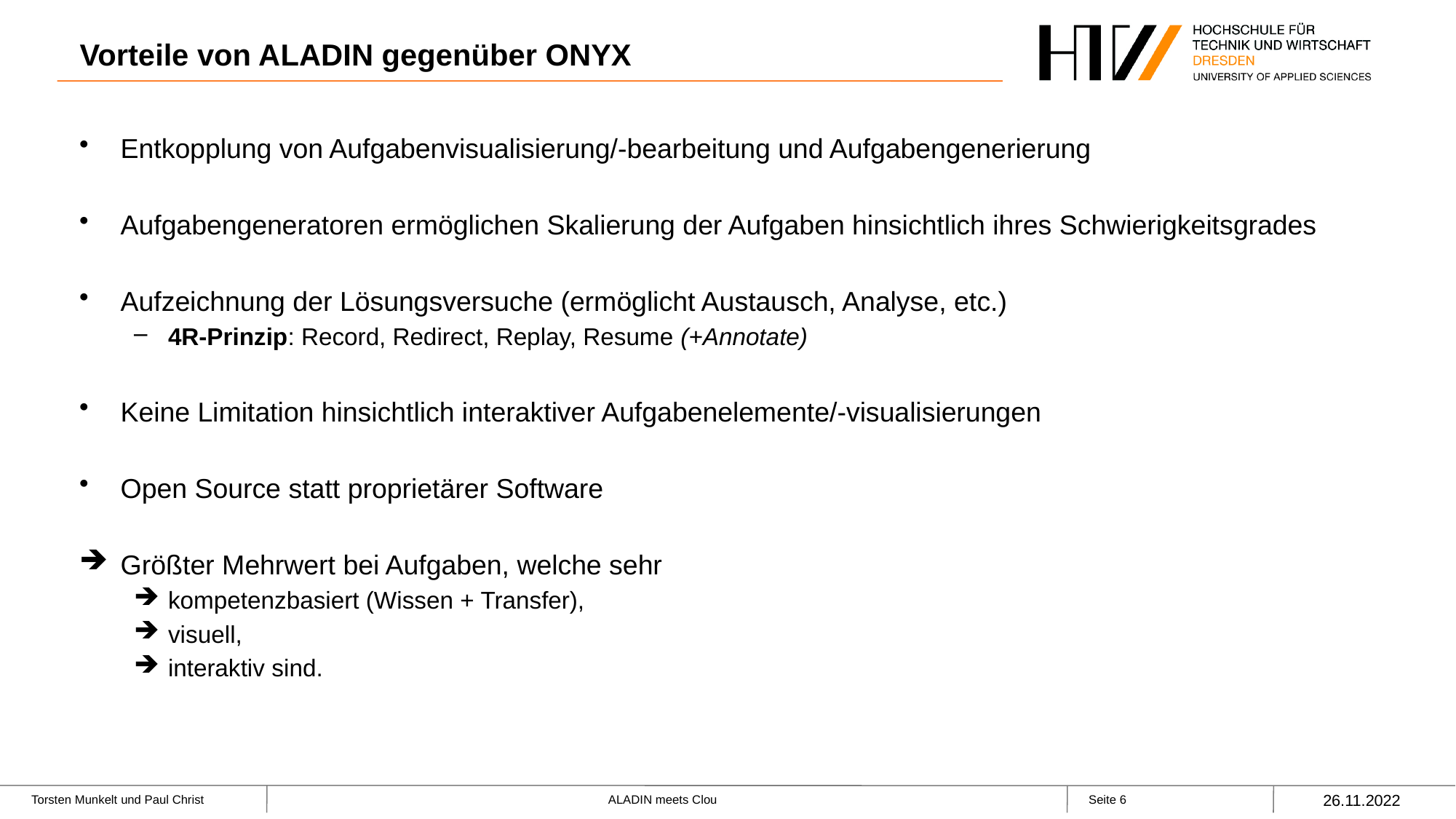

# Vorteile von ALADIN gegenüber ONYX
Entkopplung von Aufgabenvisualisierung/-bearbeitung und Aufgabengenerierung

Aufgabengeneratoren ermöglichen Skalierung der Aufgaben hinsichtlich ihres Schwierigkeitsgrades

Aufzeichnung der Lösungsversuche (ermöglicht Austausch, Analyse, etc.)
4R-Prinzip: Record, Redirect, Replay, Resume (+Annotate)

Keine Limitation hinsichtlich interaktiver Aufgabenelemente/-visualisierungen

Open Source statt proprietärer Software

Größter Mehrwert bei Aufgaben, welche sehr
kompetenzbasiert (Wissen + Transfer),
visuell,
interaktiv sind.
26.11.2022